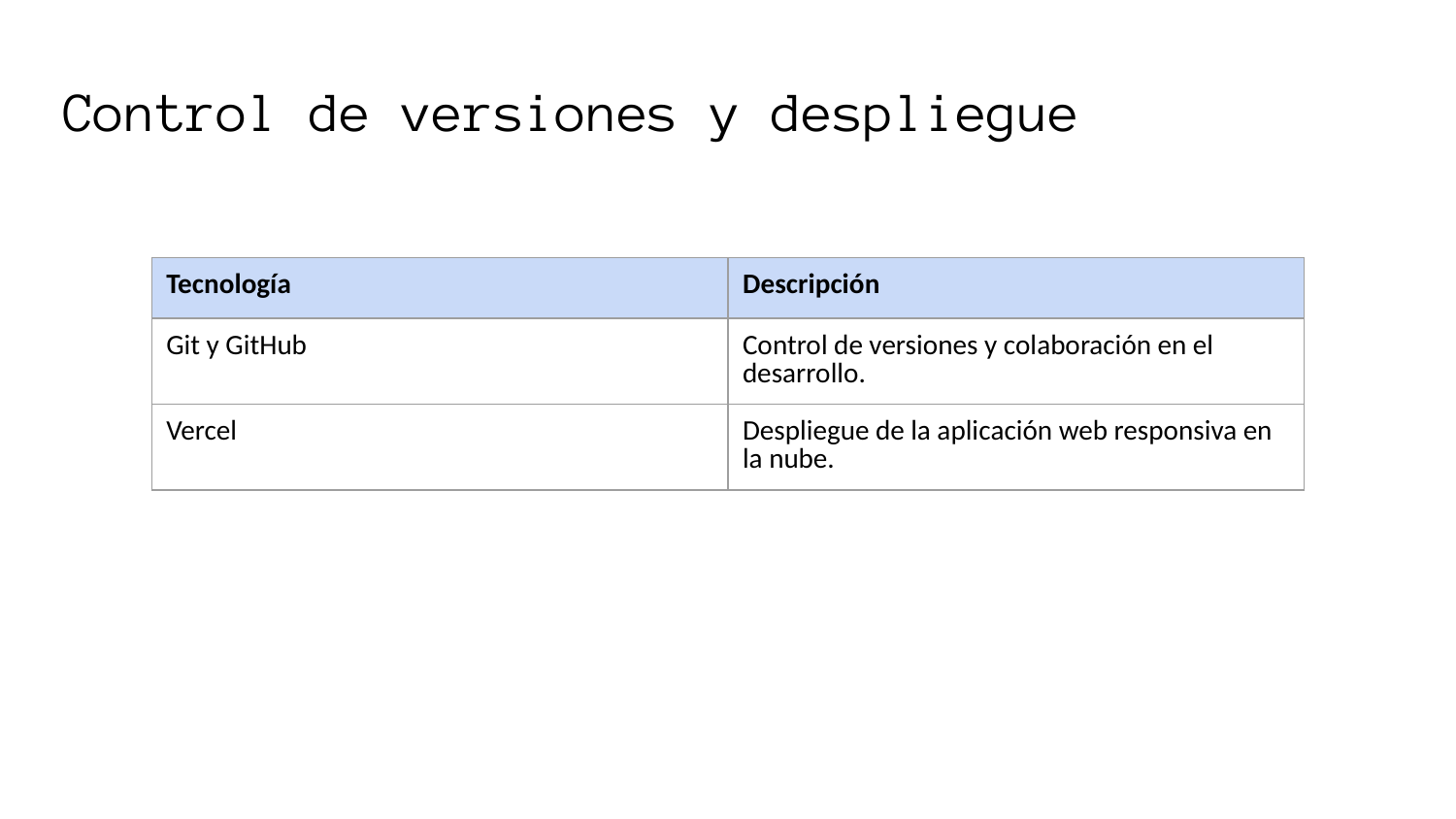

# Control de versiones y despliegue
| Tecnología | Descripción |
| --- | --- |
| Git y GitHub | Control de versiones y colaboración en el desarrollo. |
| Vercel | Despliegue de la aplicación web responsiva en la nube. |